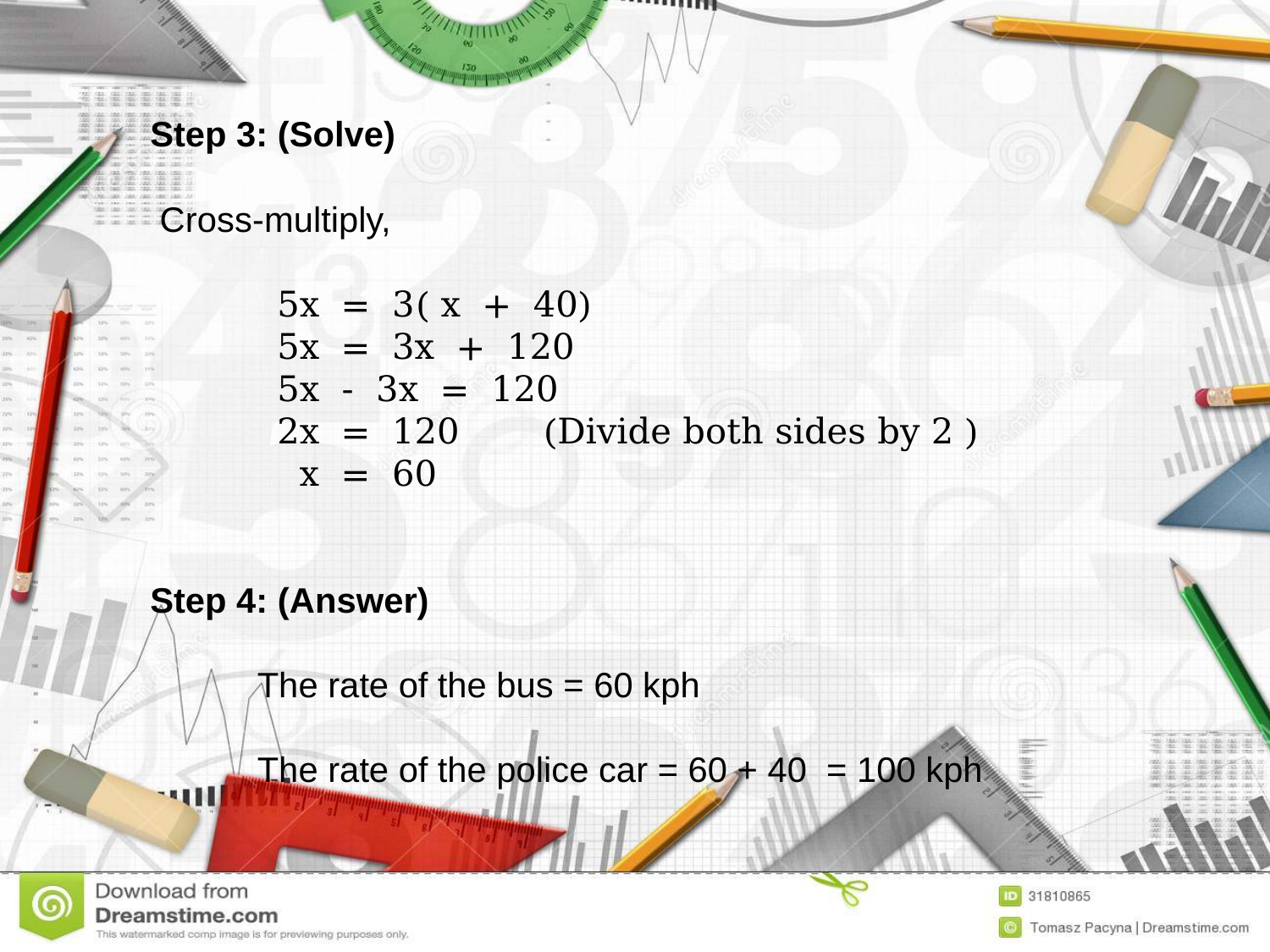

Step 3: (Solve)

 Cross-multiply,

	5x  =  3( x  +  40)
	5x  =  3x  +  120
	5x  -  3x  =  120
	2x  =  120 	 (Divide both sides by 2 )
	  x  =  60

Step 4: (Answer)

           The rate of the bus = 60 kph

           The rate of the police car = 60 + 40  = 100 kph